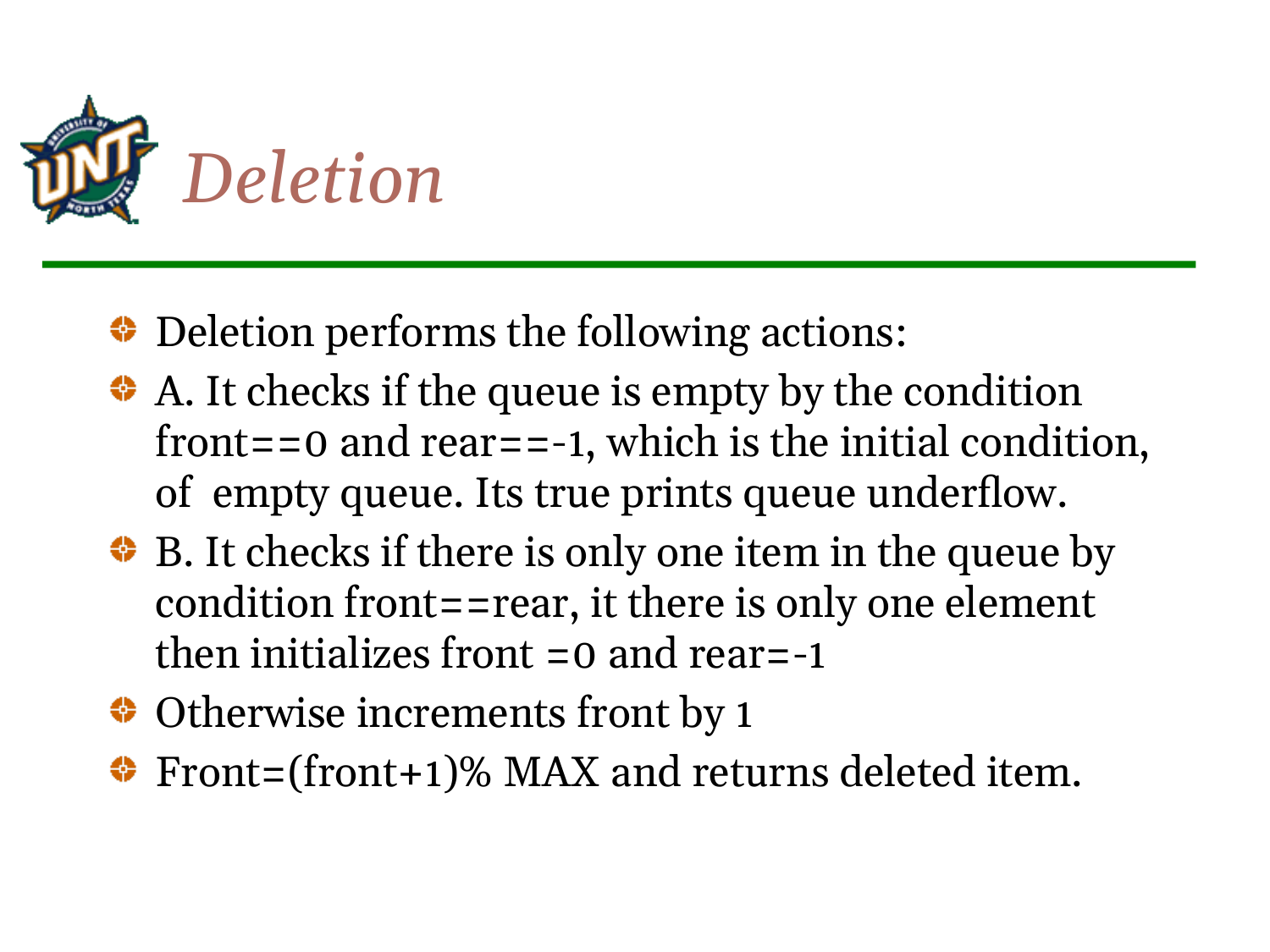

# Deletion
Deletion performs the following actions:
A. It checks if the queue is empty by the condition front==0 and rear==-1, which is the initial condition, of  empty queue. Its true prints queue underflow.
B. It checks if there is only one item in the queue by condition front==rear, it there is only one element then initializes front =0 and rear=-1
Otherwise increments front by 1
Front=(front+1)% MAX and returns deleted item.